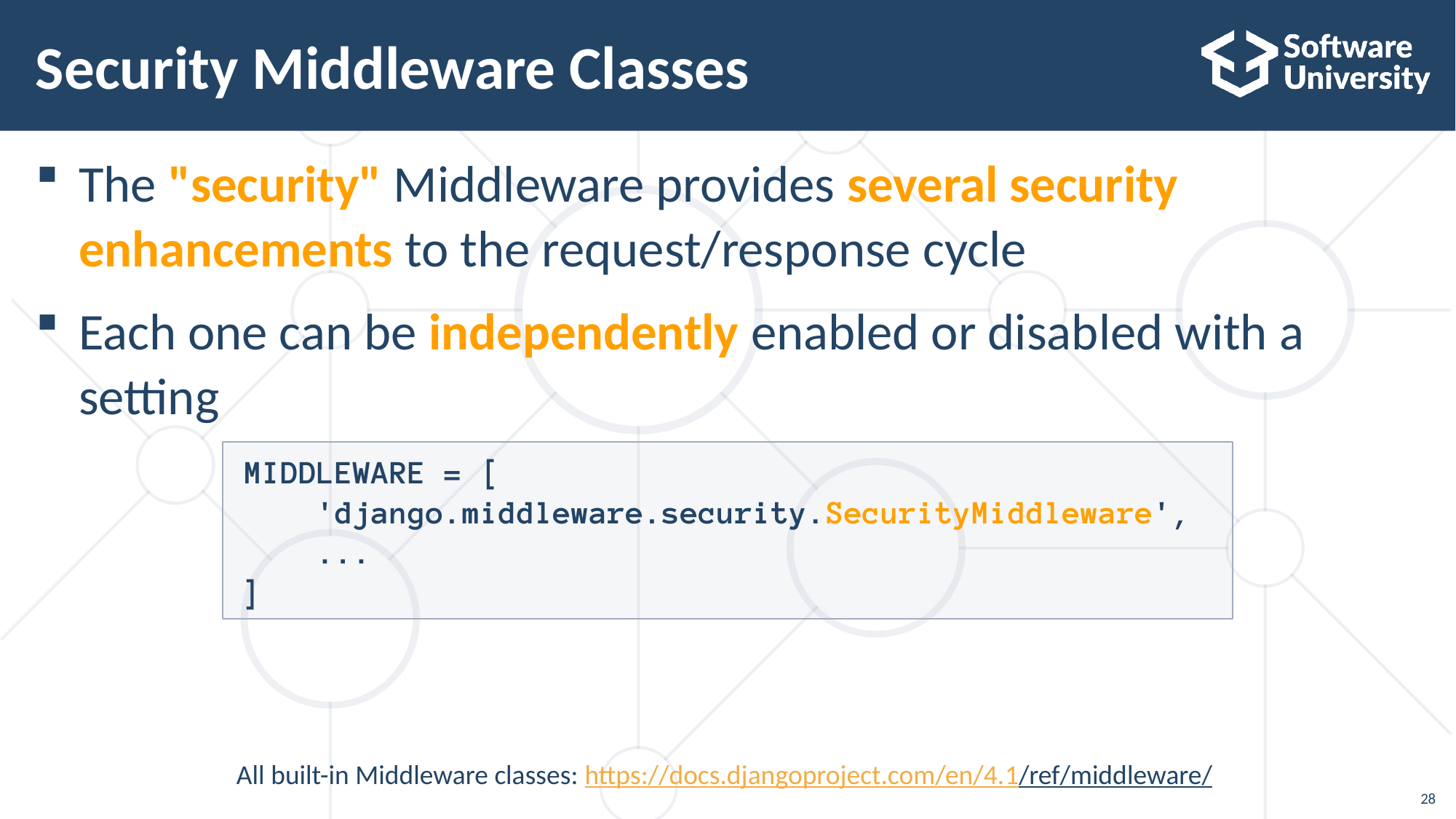

# Security Middleware Classes
The "security" Middleware provides several security enhancements to the request/response cycle
Each one can be independently enabled or disabled with a setting
MIDDLEWARE = [
    'django.middleware.security.SecurityMiddleware',
    ...
]
All built-in Middleware classes: https://docs.djangoproject.com/en/4.1/ref/middleware/
28